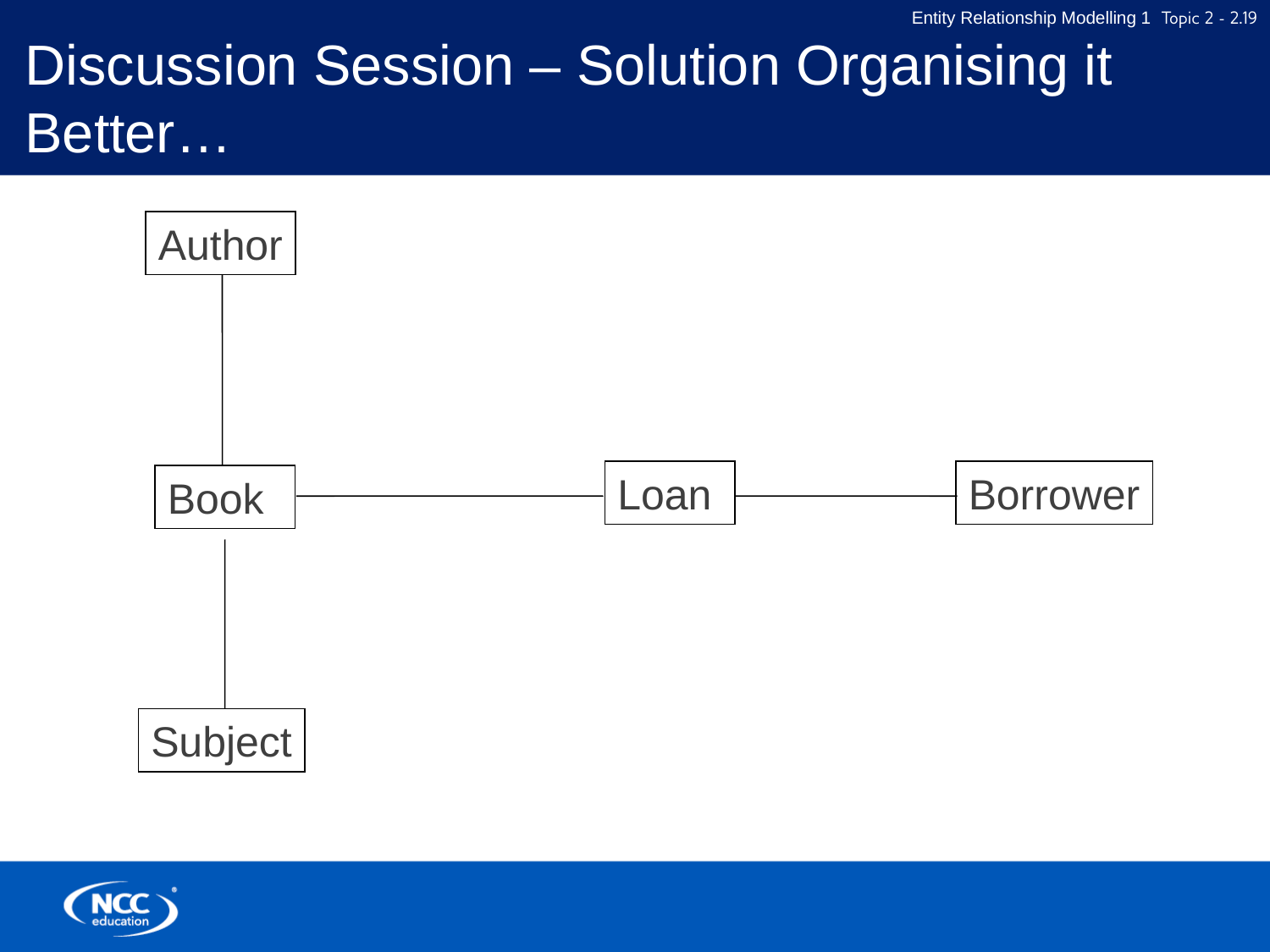

# Discussion Session – Solution Organising it Better…

Author

Loan
Borrower
Book

Subject